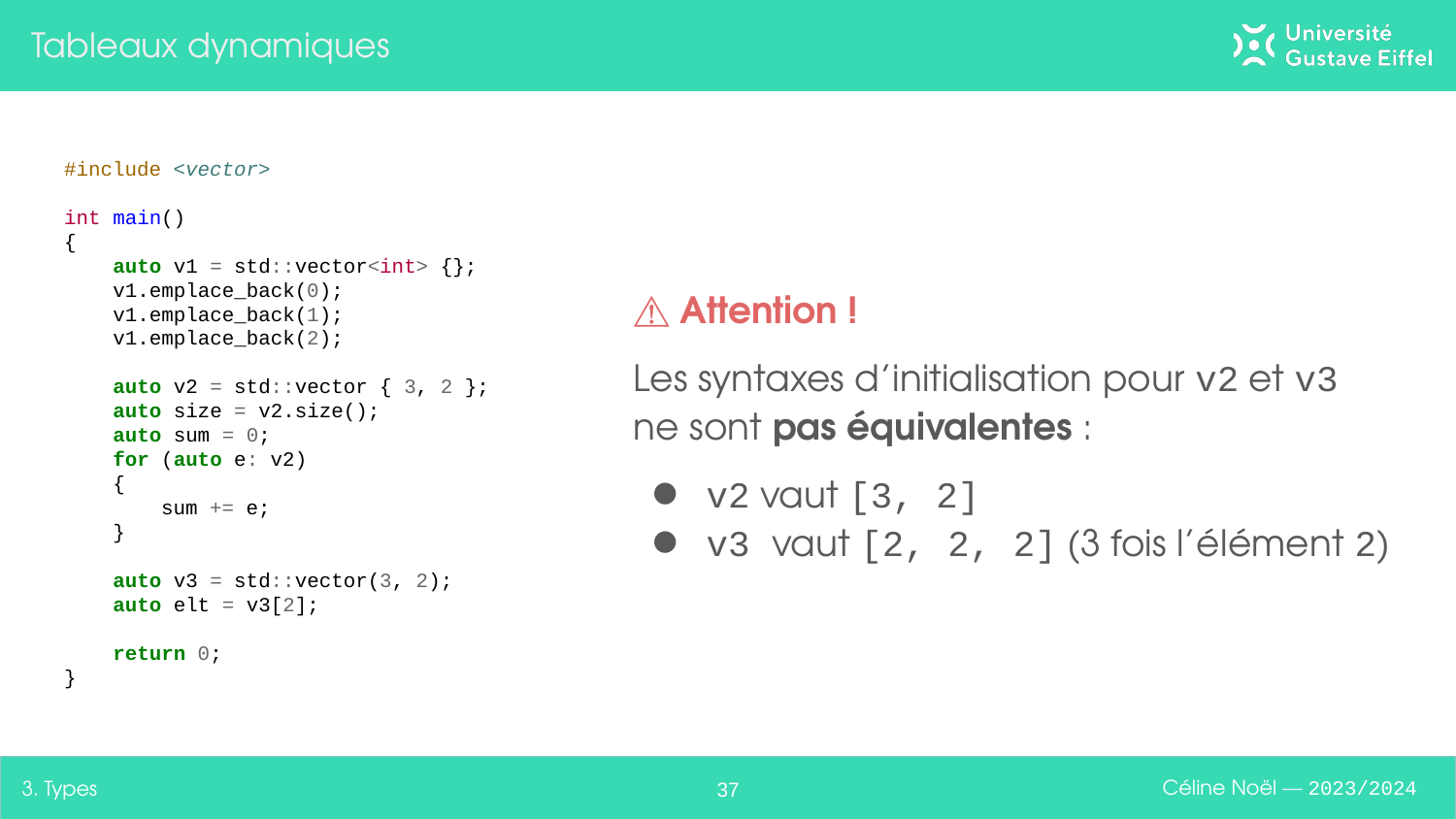

# Tableaux dynamiques
#include <vector>

int main()
{
    auto v1 = std::vector<int> {};
    v1.emplace_back(0);
    v1.emplace_back(1);
    v1.emplace_back(2);

    auto v2 = std::vector { 3, 2 };
    auto size = v2.size();
    auto sum = 0;
    for (auto e: v2)
    {
        sum += e;
    }

    auto v3 = std::vector(3, 2);
    auto elt = v3[2];

    return 0;
}
⚠ Attention !
Les syntaxes d’initialisation pour v2 et v3
ne sont pas équivalentes :
v2 vaut [3, 2]
v3 vaut [2, 2, 2] (3 fois l’élément 2)
3. Types
37